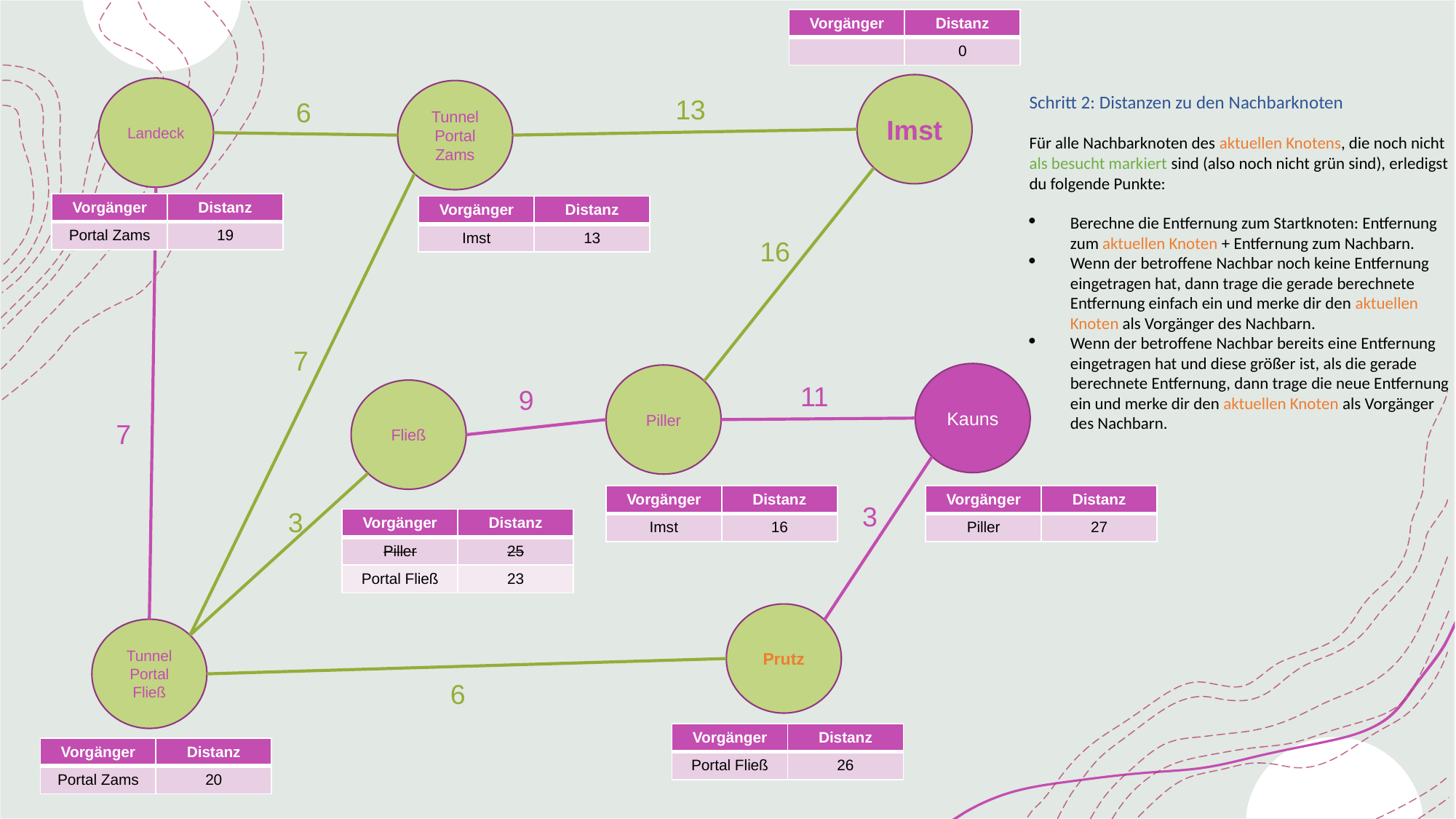

| Vorgänger | Distanz |
| --- | --- |
|  | 0 |
Imst
Landeck
Tunnel Portal Zams
Schritt 2: Distanzen zu den Nachbarknoten

Für alle Nachbarknoten des aktuellen Knotens, die noch nicht als besucht markiert sind (also noch nicht grün sind), erledigst du folgende Punkte:

Berechne die Entfernung zum Startknoten: Entfernung zum aktuellen Knoten + Entfernung zum Nachbarn.
Wenn der betroffene Nachbar noch keine Entfernung eingetragen hat, dann trage die gerade berechnete Entfernung einfach ein und merke dir den aktuellen Knoten als Vorgänger des Nachbarn.
Wenn der betroffene Nachbar bereits eine Entfernung eingetragen hat und diese größer ist, als die gerade berechnete Entfernung, dann trage die neue Entfernung ein und merke dir den aktuellen Knoten als Vorgänger des Nachbarn.
13
6
| Vorgänger | Distanz |
| --- | --- |
| Portal Zams | 19 |
| Vorgänger | Distanz |
| --- | --- |
| Imst | 13 |
16
7
Kauns
Piller
11
9
Fließ
7
| Vorgänger | Distanz |
| --- | --- |
| Imst | 16 |
| Vorgänger | Distanz |
| --- | --- |
| Piller | 27 |
3
3
| Vorgänger | Distanz |
| --- | --- |
| Piller | 25 |
| Portal Fließ | 23 |
Prutz
Tunnel Portal Fließ
6
| Vorgänger | Distanz |
| --- | --- |
| Portal Fließ | 26 |
| Vorgänger | Distanz |
| --- | --- |
| Portal Zams | 20 |